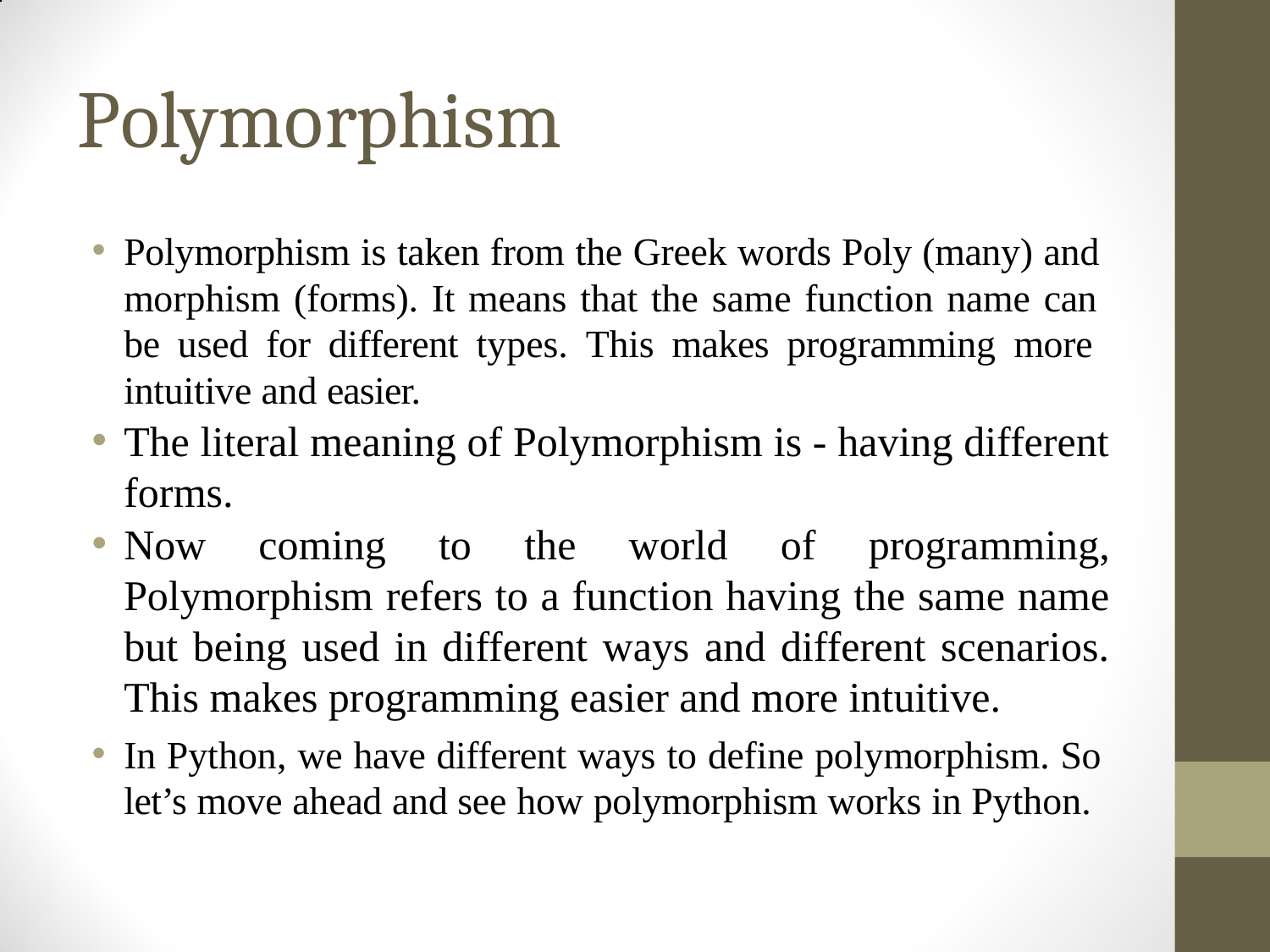

# Polymorphism
Polymorphism is taken from the Greek words Poly (many) and  morphism (forms). It means that the same function name can  be used for different types. This makes programming more  intuitive and easier.
The literal meaning of Polymorphism is - having different forms.
Now coming to the world of programming, Polymorphism refers to a function having the same name but being used in different ways and different scenarios. This makes programming easier and more intuitive.
In Python, we have different ways to define polymorphism. So
let’s move ahead and see how polymorphism works in Python.